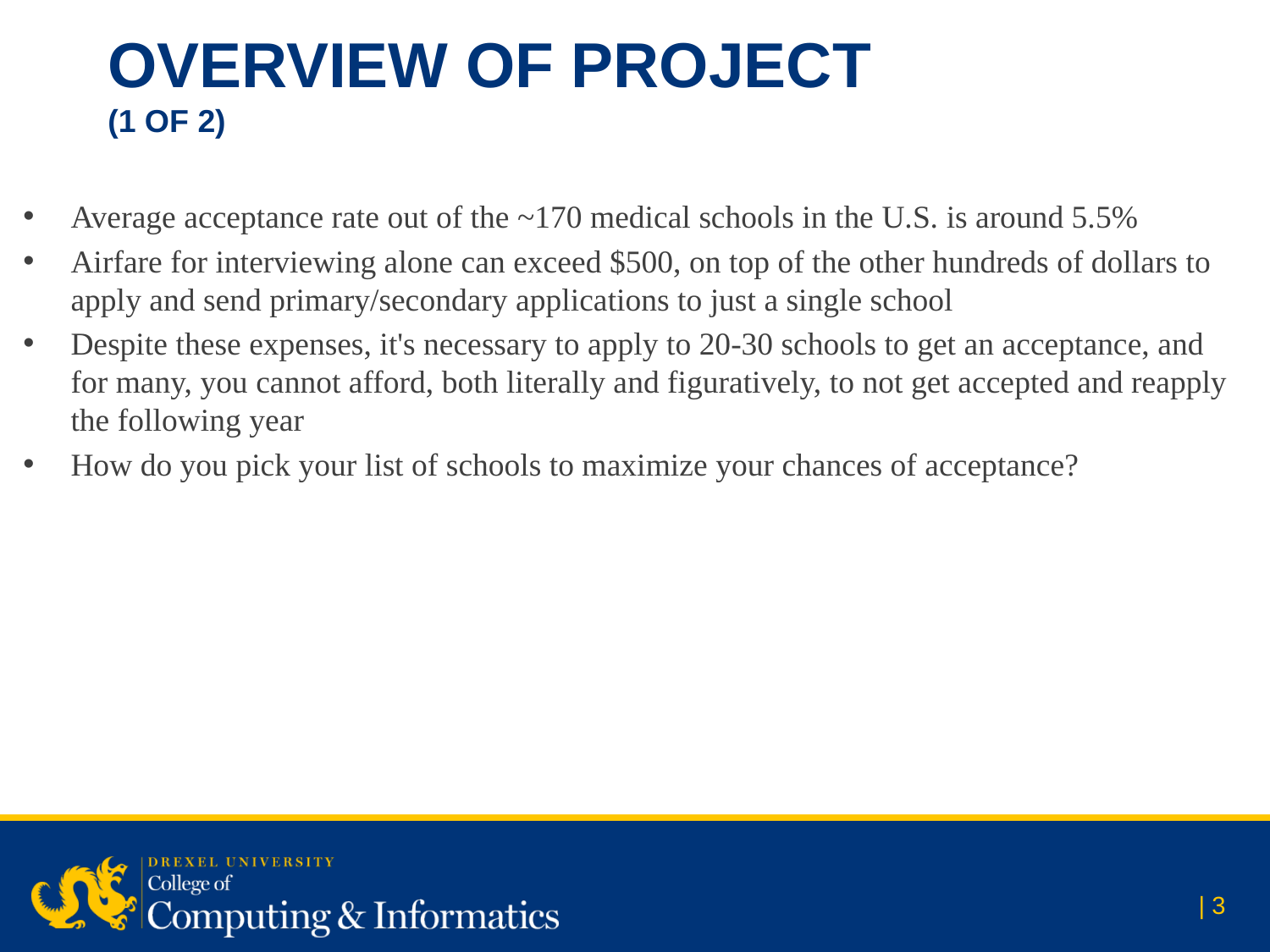

# Overview of Project (1 of 2)
Average acceptance rate out of the ~170 medical schools in the U.S. is around 5.5%
Airfare for interviewing alone can exceed $500, on top of the other hundreds of dollars to apply and send primary/secondary applications to just a single school
Despite these expenses, it's necessary to apply to 20-30 schools to get an acceptance, and for many, you cannot afford, both literally and figuratively, to not get accepted and reapply the following year
How do you pick your list of schools to maximize your chances of acceptance?

| 3